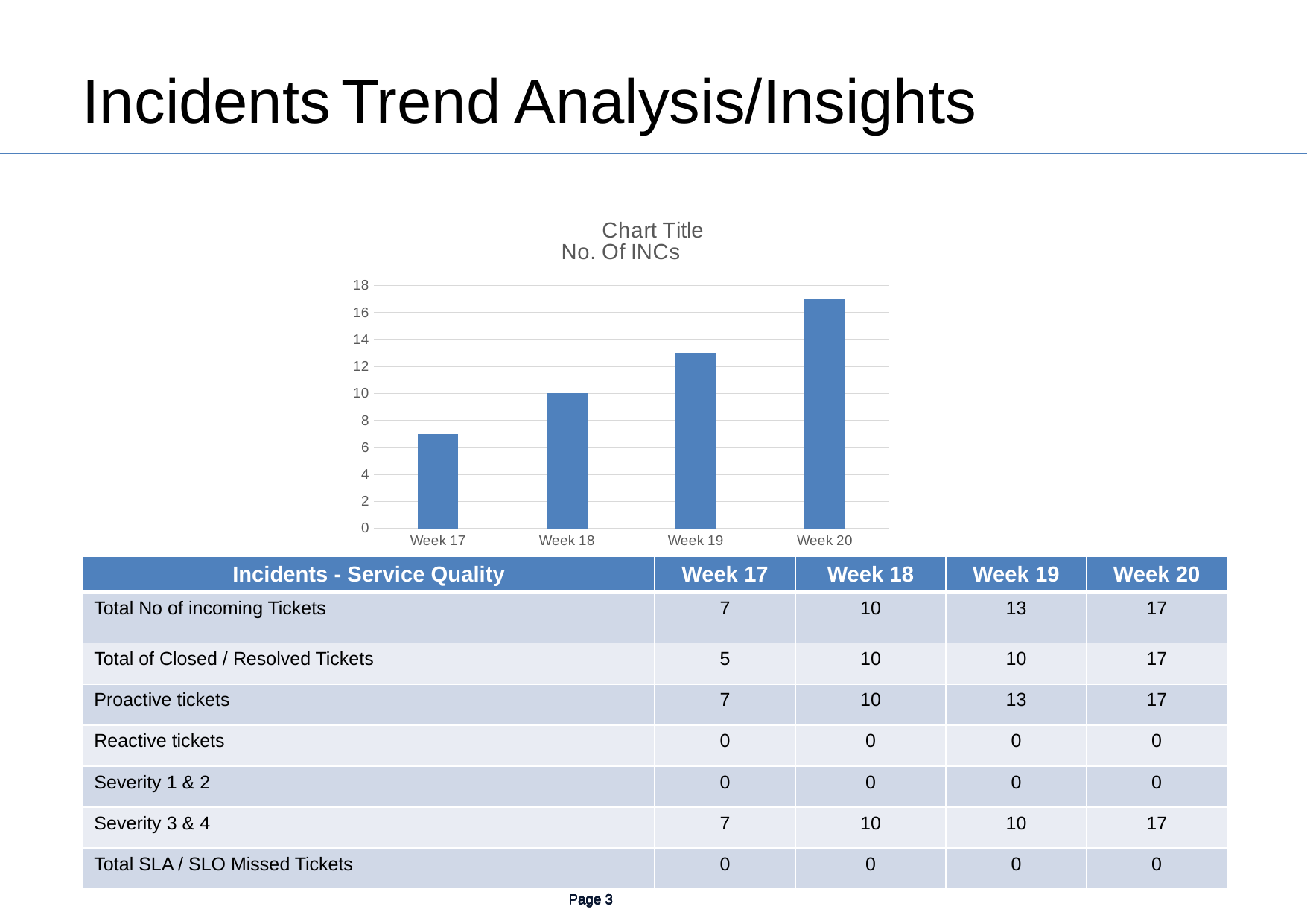

Incidents Trend Analysis/Insights

### Chart:

| Category |
|---|

### Chart: INC

| Category |
|---|

### Chart: No. Of INCs

| Category |  |
|---|---|
| Week 17 | 7.0 |
| Week 18 | 10.0 |
| Week 19 | 13.0 |
| Week 20 | 17.0 |
| Incidents - Service Quality | Week 17 | Week 18 | Week 19 | Week 20 |
| --- | --- | --- | --- | --- |
| Total No of incoming Tickets | 7 | 10 | 13 | 17 |
| Total of Closed / Resolved Tickets | 5 | 10 | 10 | 17 |
| Proactive tickets | 7 | 10 | 13 | 17 |
| Reactive tickets | 0 | 0 | 0 | 0 |
| Severity 1 & 2 | 0 | 0 | 0 | 0 |
| Severity 3 & 4 | 7 | 10 | 10 | 17 |
| Total SLA / SLO Missed Tickets | 0 | 0 | 0 | 0 |
 Page 3
 Page 3
 Page 3
 Page 3
 Page 3